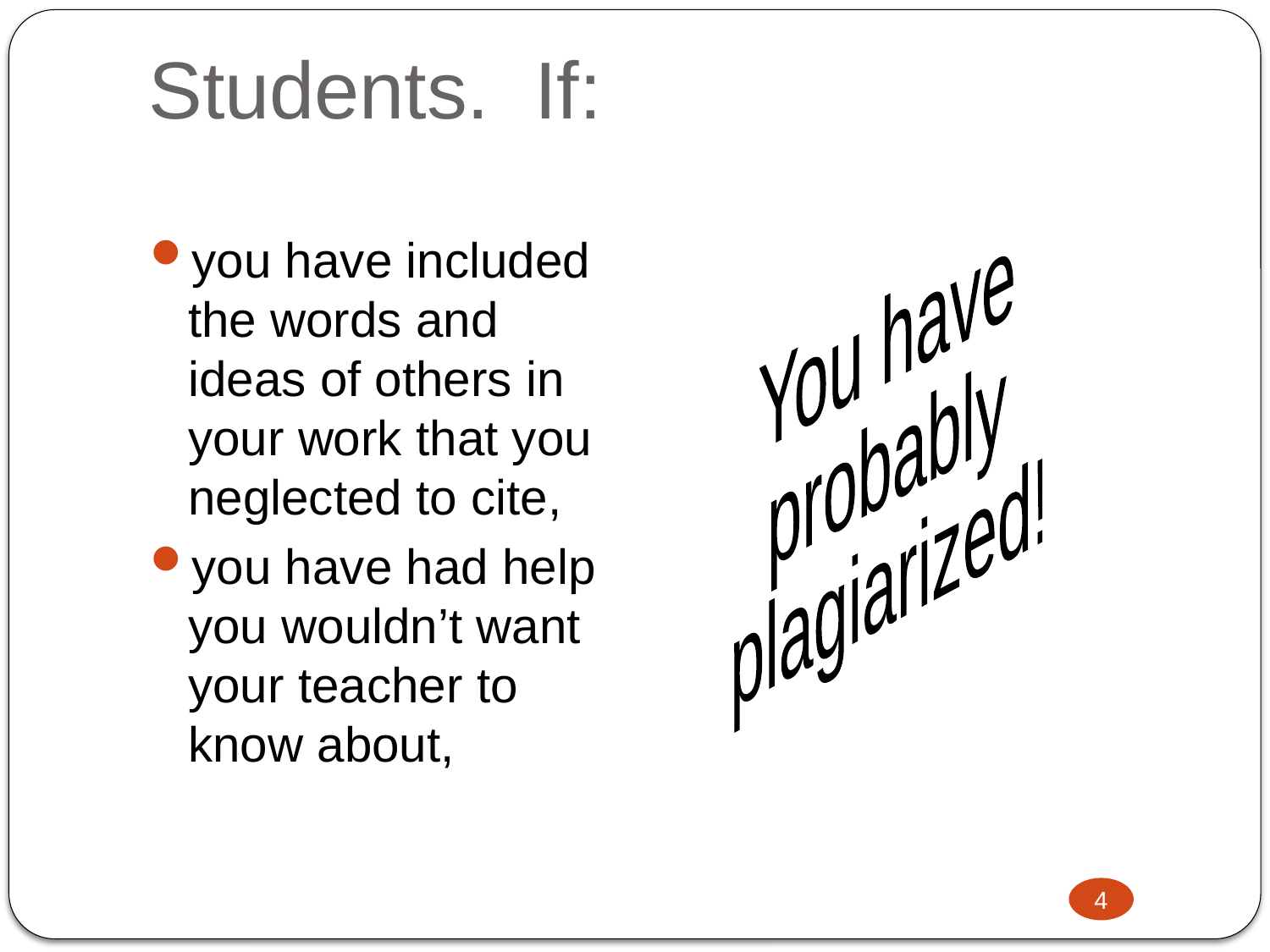

# Students.  If:
You have
probably
plagiarized!
you have included the words and ideas of others in your work that you neglected to cite,
you have had help you wouldn’t want your teacher to know about,
4